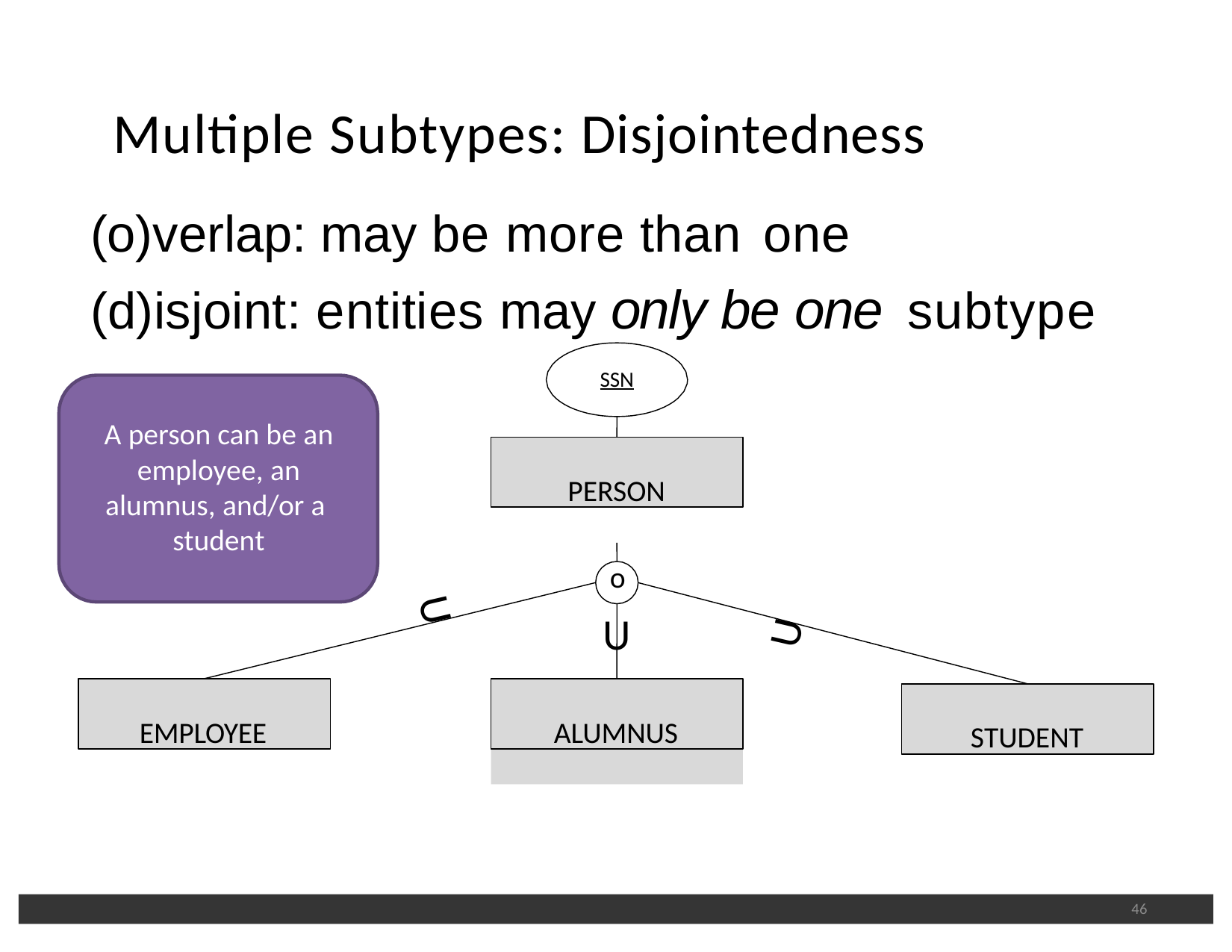

# Multiple Subtypes: Disjointedness
(o)verlap: may be more than one
(d)isjoint: entities may only be one subtype
SSN

A person can be an  employee, an  alumnus, and/or a  student

PERSON

o
U

U
U

EMPLOYEE

ALUMNUS

STUDENT
46